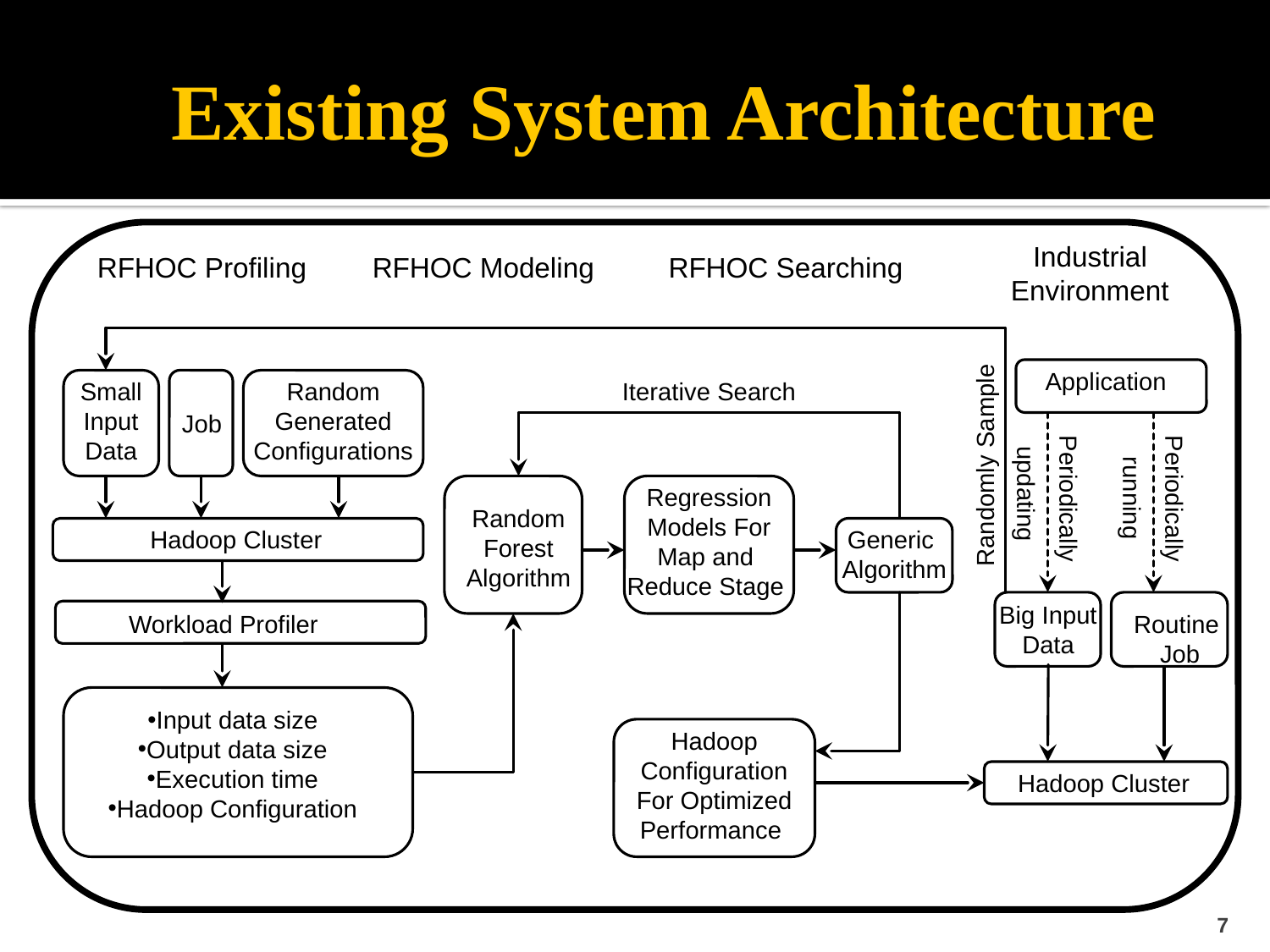

# Existing System Architecture

Industrial
Environment
RFHOC Profiling
RFHOC Modeling
RFHOC Searching

Application
Small
Input
Data

Random
Generated
Configurations

Iterative Search
Job
Randomly Sample

Regression
Models For Map and
Reduce Stage

Periodically
Periodically
running
updating
Random
Forest
Algorithm

Hadoop Cluster
Generic
Algorithm

Big Input
Data

Workload Profiler
Routine
Job

Input data size
Output data size
Execution time
Hadoop Configuration

Hadoop
Configuration
For Optimized
Performance

Hadoop Cluster
7